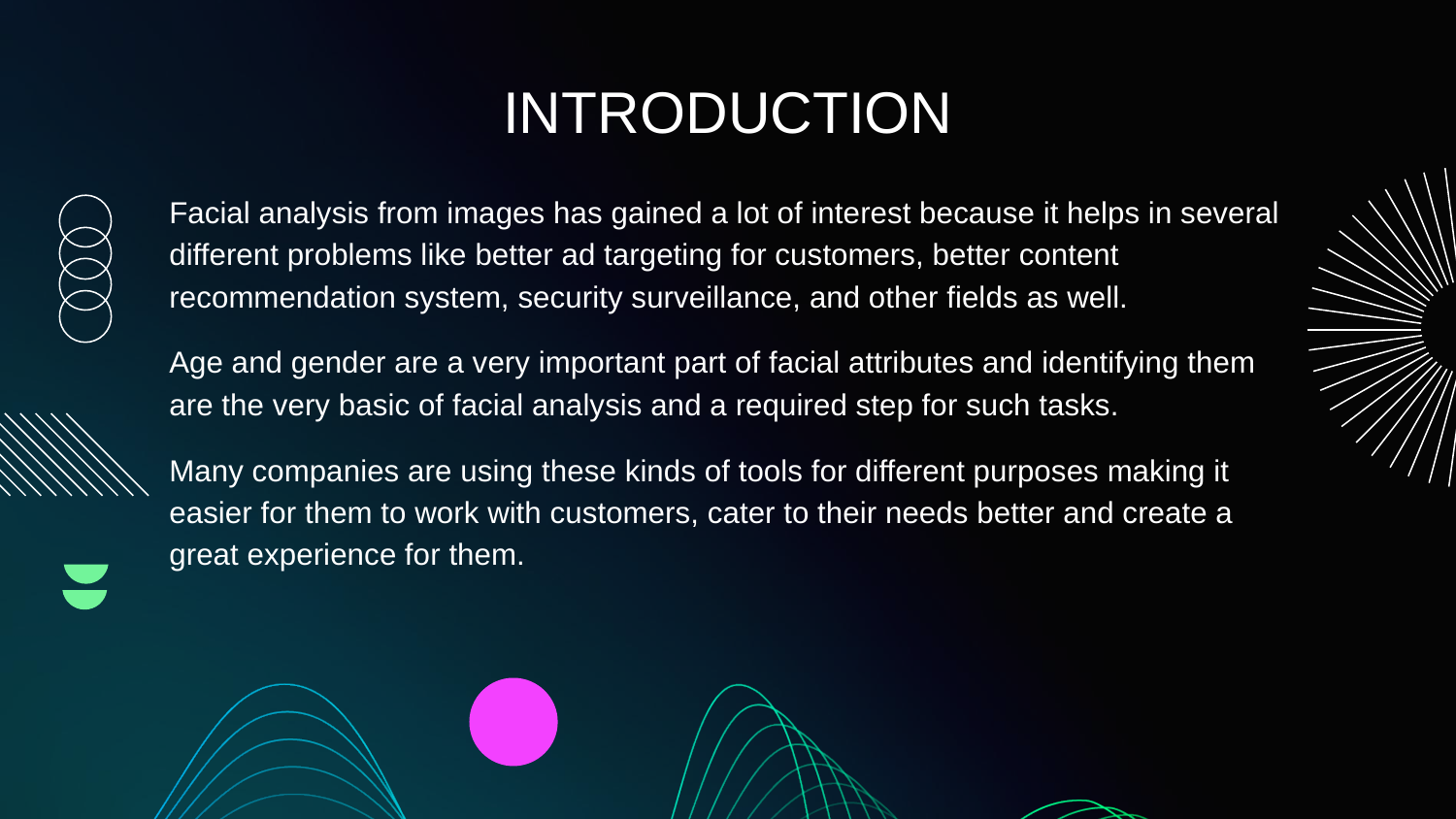

# INTRODUCTION
﻿Facial analysis from images has gained a lot of interest because it helps in several different problems like better ad targeting for customers, better content recommendation system, security surveillance, and other fields as well.
Age and gender are a very important part of facial attributes and identifying them are the very basic of facial analysis and a required step for such tasks.
Many companies are using these kinds of tools for different purposes making it easier for them to work with customers, cater to their needs better and create a great experience for them.